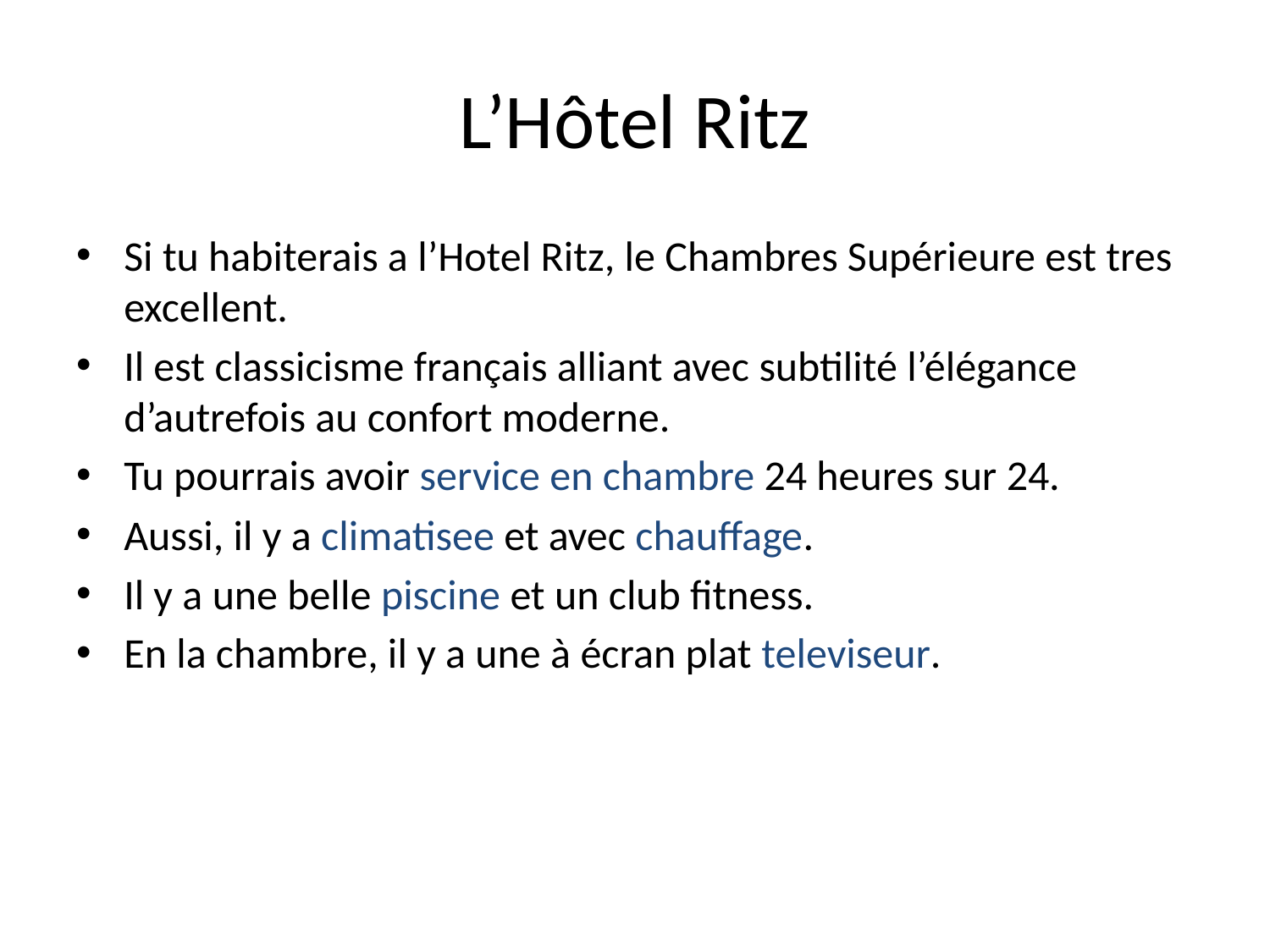

# L’Hôtel Ritz
Si tu habiterais a l’Hotel Ritz, le Chambres Supérieure est tres excellent.
Il est classicisme français alliant avec subtilité l’élégance d’autrefois au confort moderne.
Tu pourrais avoir service en chambre 24 heures sur 24.
Aussi, il y a climatisee et avec chauffage.
Il y a une belle piscine et un club fitness.
En la chambre, il y a une à écran plat televiseur.